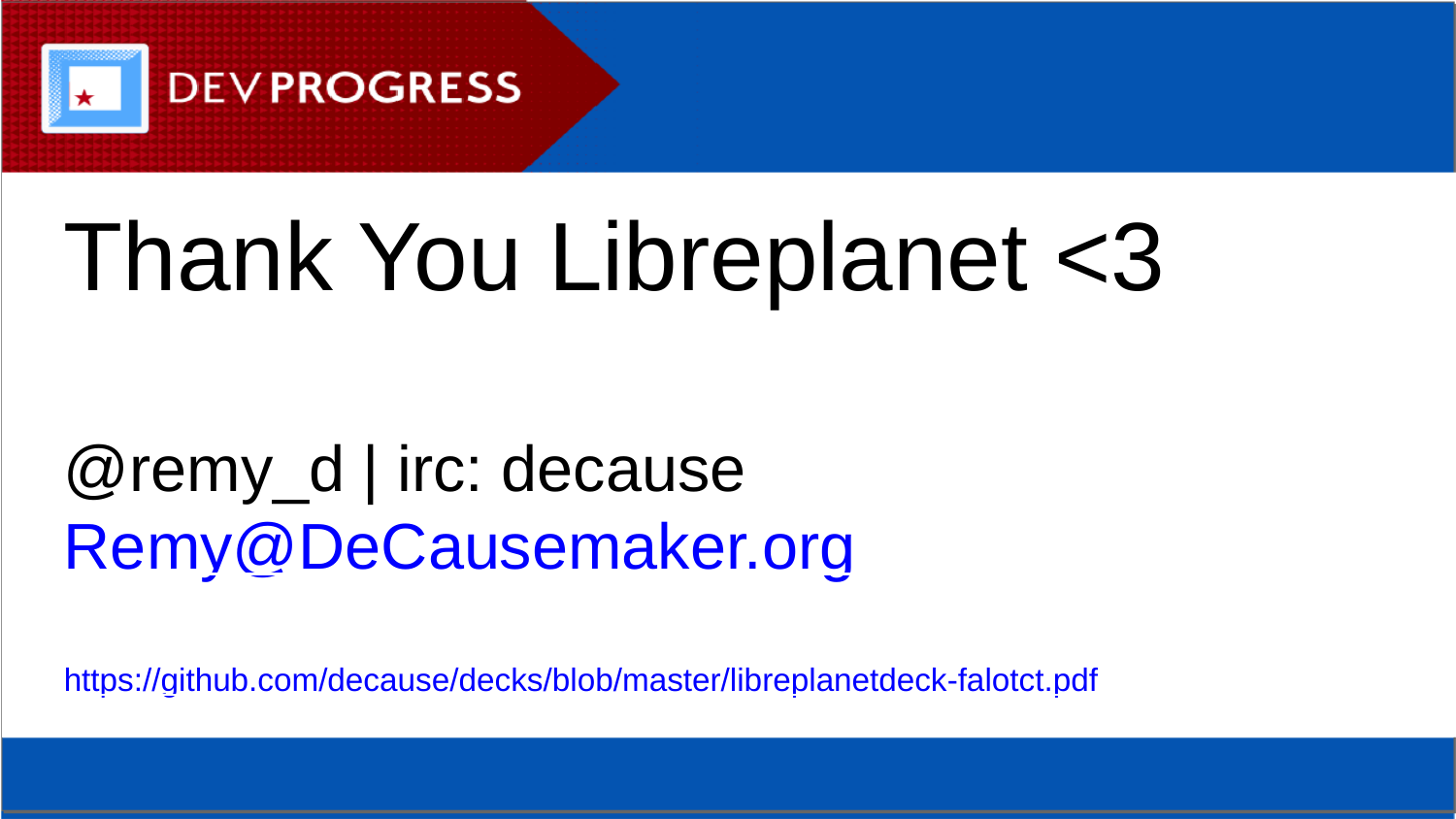

Thank You Libreplanet <3

@remy_d | irc: decause
Remy@DeCausemaker.org

https://github.com/decause/decks/blob/master/libreplanetdeck-falotct.pdf